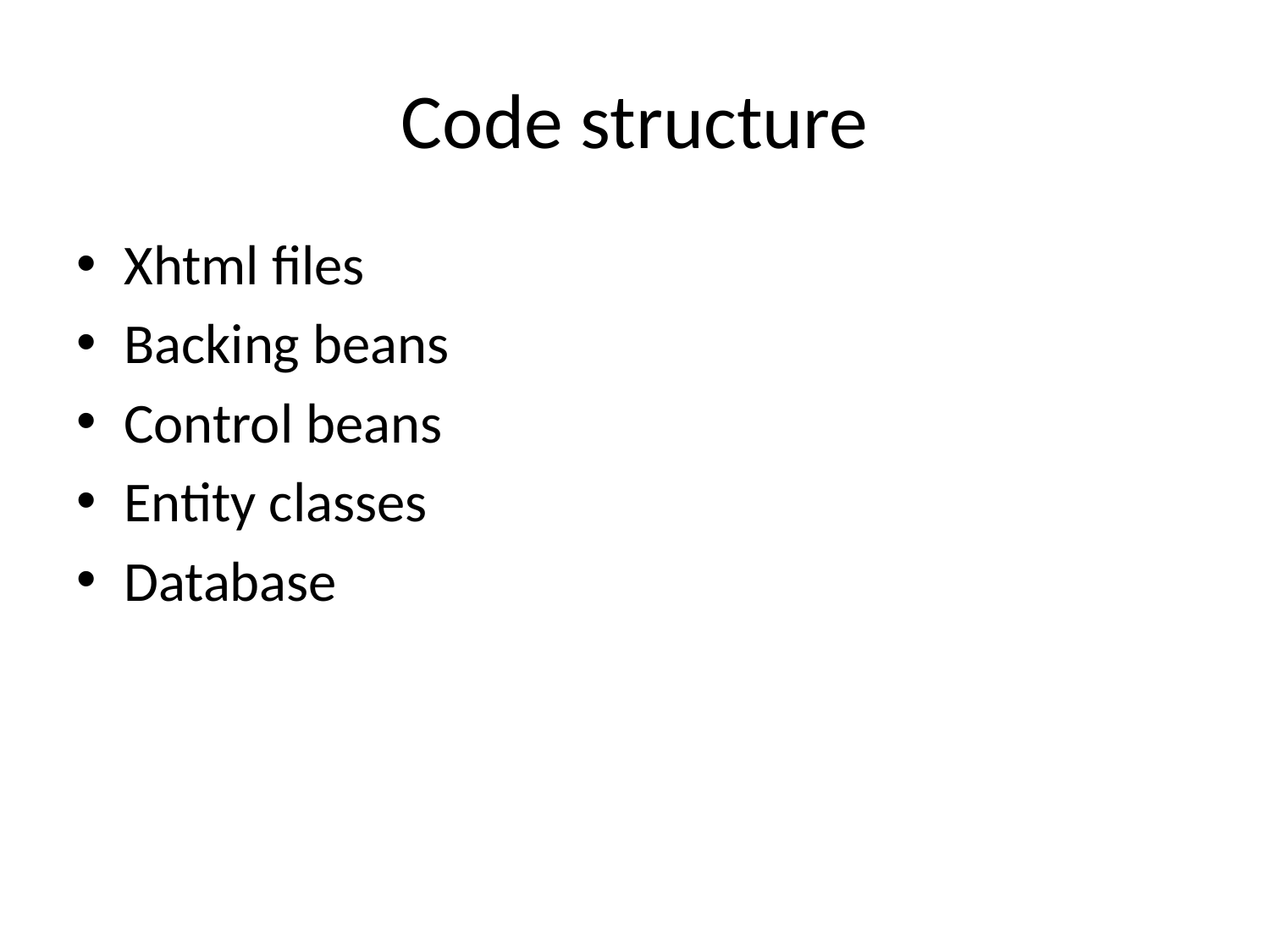

# Code structure
Xhtml files
Backing beans
Control beans
Entity classes
Database